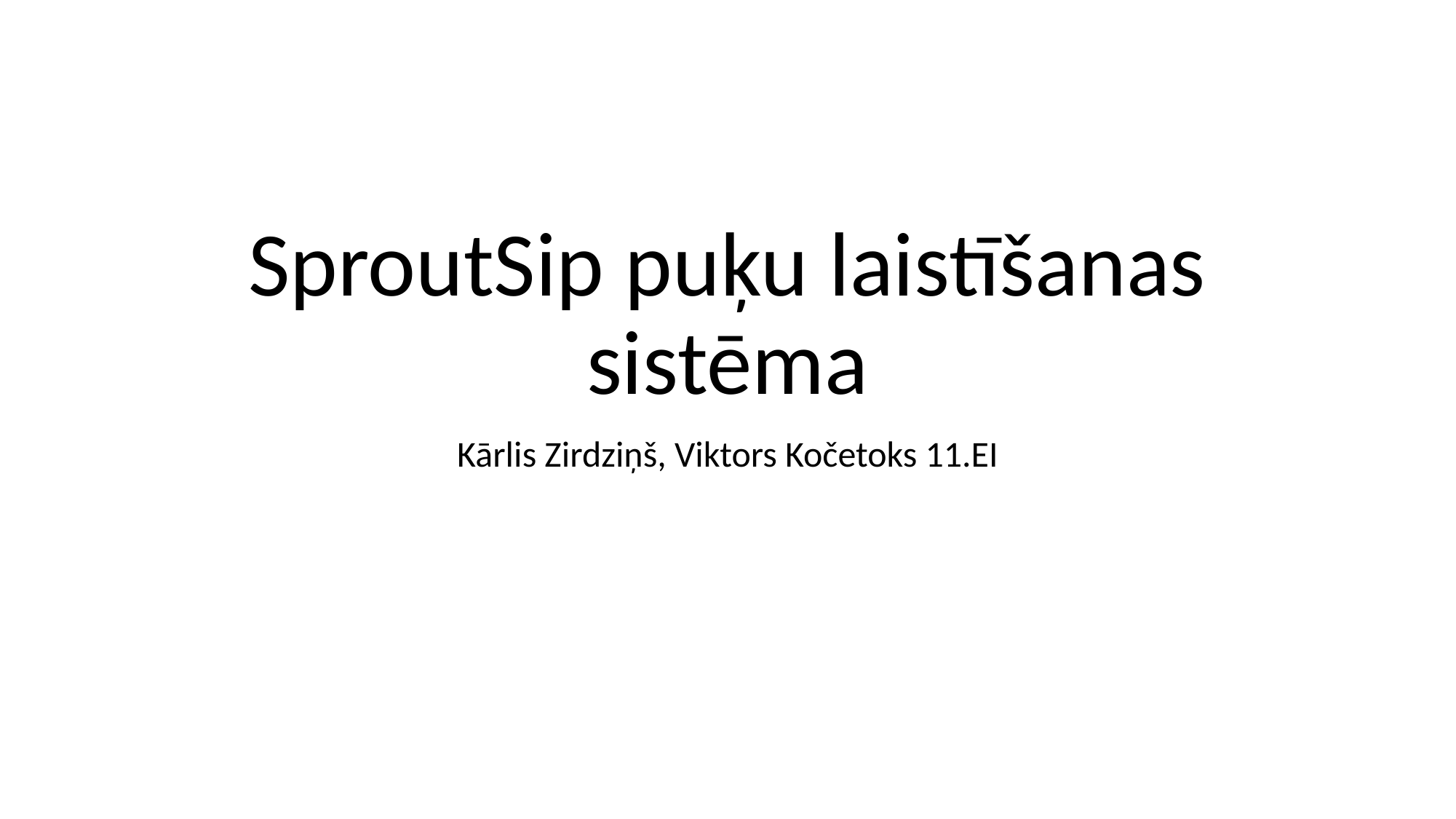

# SproutSip puķu laistīšanas sistēma
Kārlis Zirdziņš, Viktors Kočetoks 11.EI